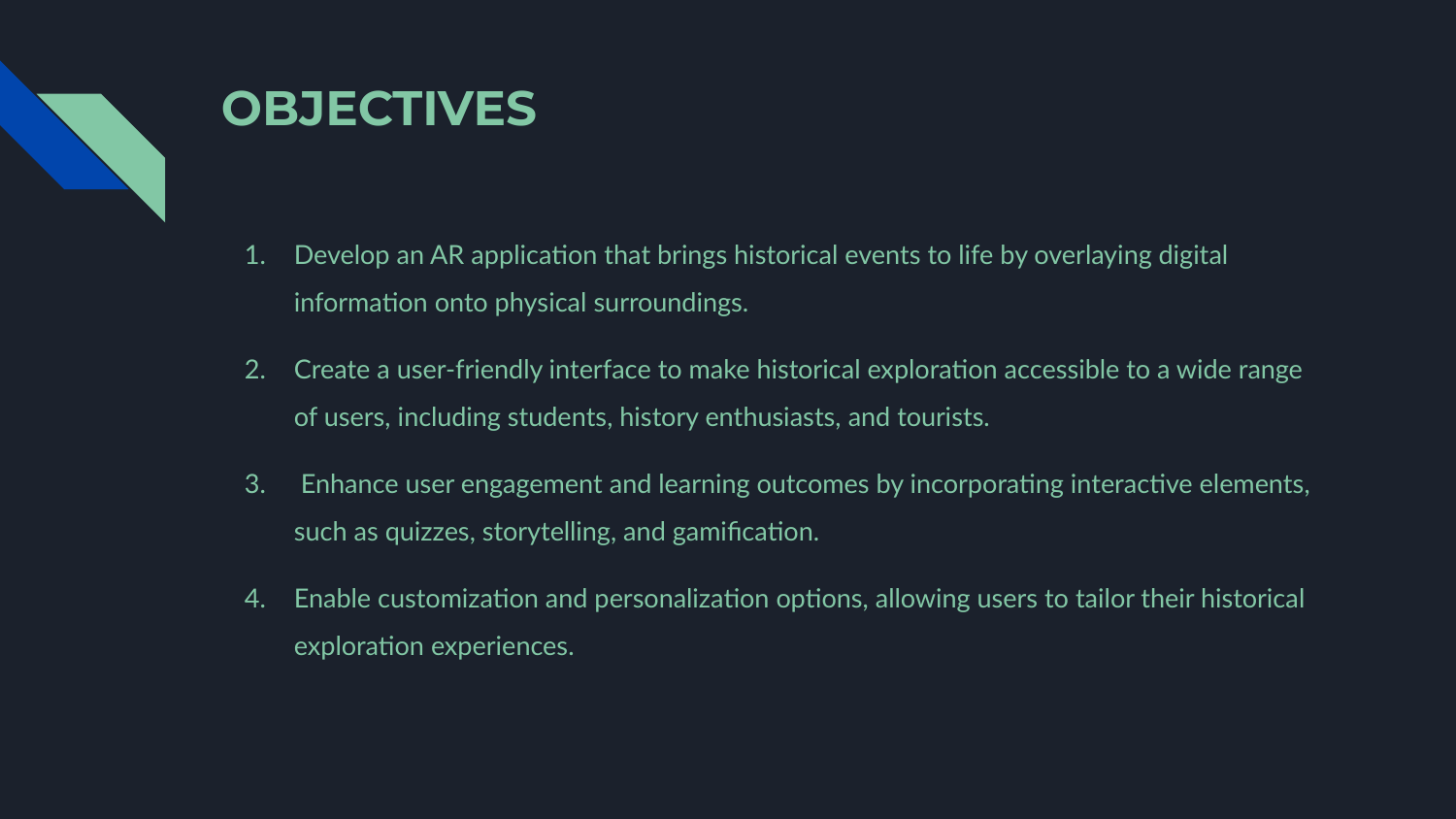

# OBJECTIVES
Develop an AR application that brings historical events to life by overlaying digital information onto physical surroundings.
Create a user-friendly interface to make historical exploration accessible to a wide range of users, including students, history enthusiasts, and tourists.
 Enhance user engagement and learning outcomes by incorporating interactive elements, such as quizzes, storytelling, and gamification.
Enable customization and personalization options, allowing users to tailor their historical exploration experiences.